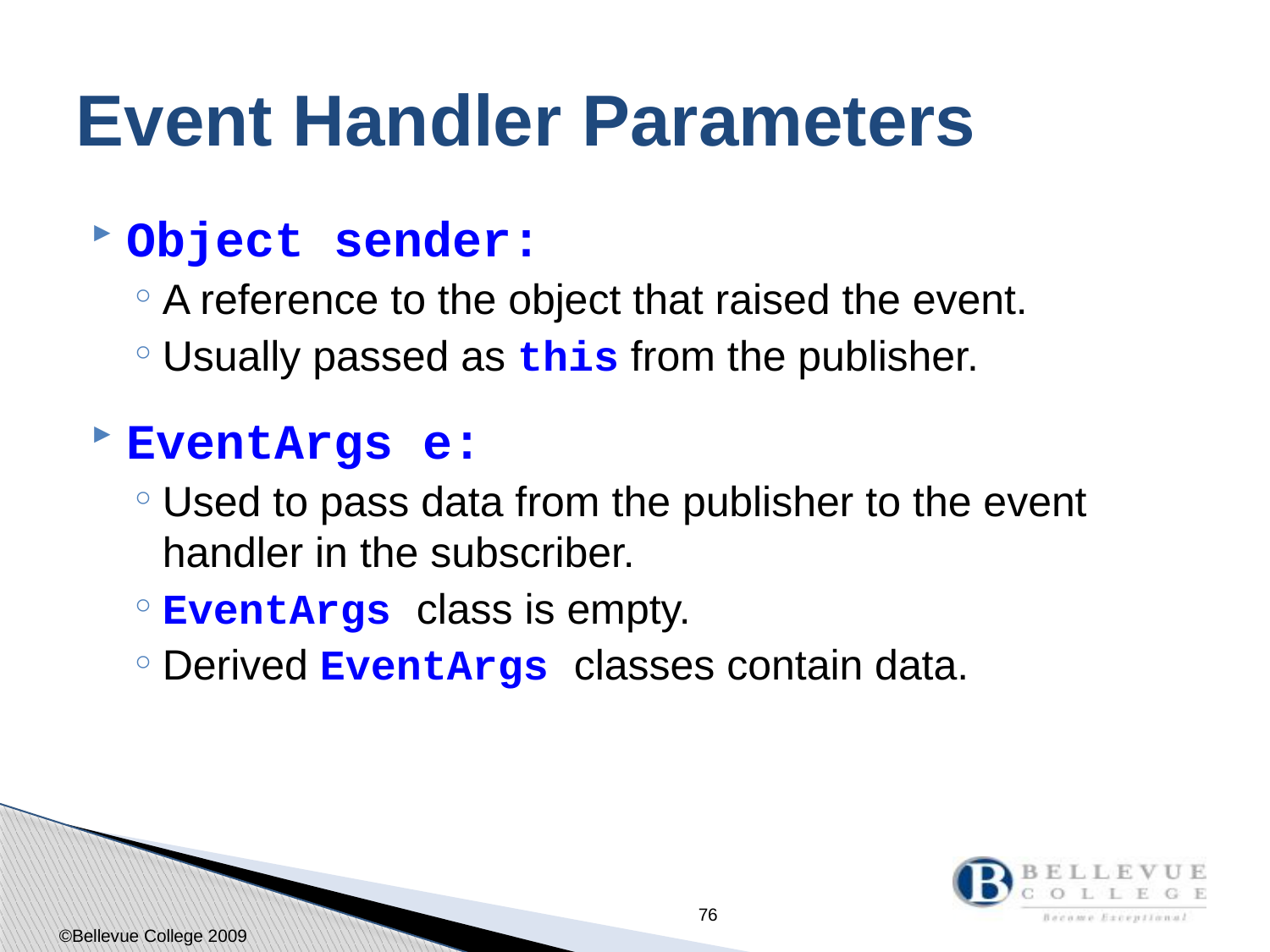

# Event Handler Parameters
Object sender:
A reference to the object that raised the event.
Usually passed as this from the publisher.

EventArgs e:
Used to pass data from the publisher to the event handler in the subscriber.
EventArgs class is empty.
Derived EventArgs classes contain data.
76
©Bellevue College 2009